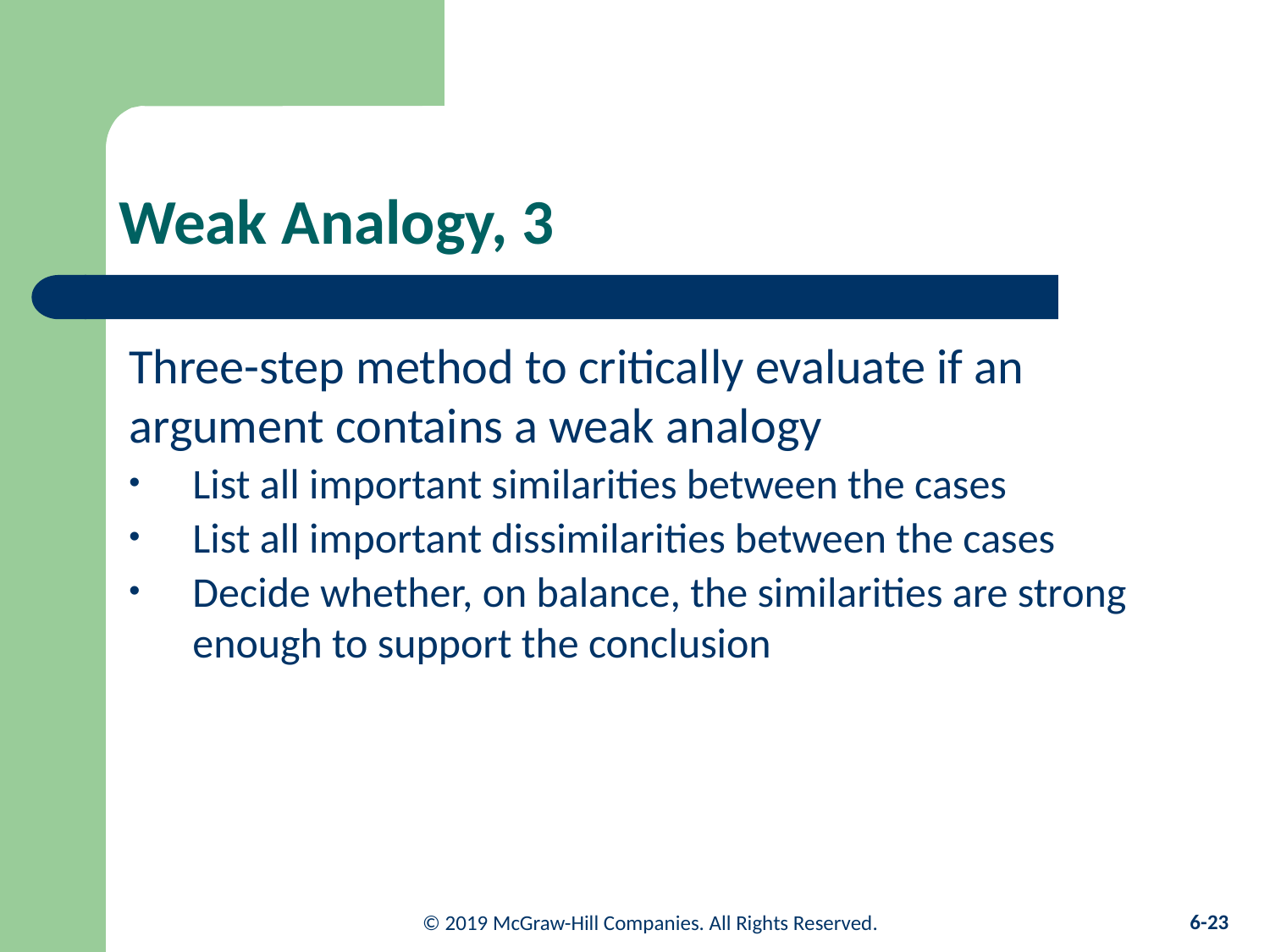

# Weak Analogy, 3
Three-step method to critically evaluate if an argument contains a weak analogy
List all important similarities between the cases
List all important dissimilarities between the cases
Decide whether, on balance, the similarities are strong enough to support the conclusion